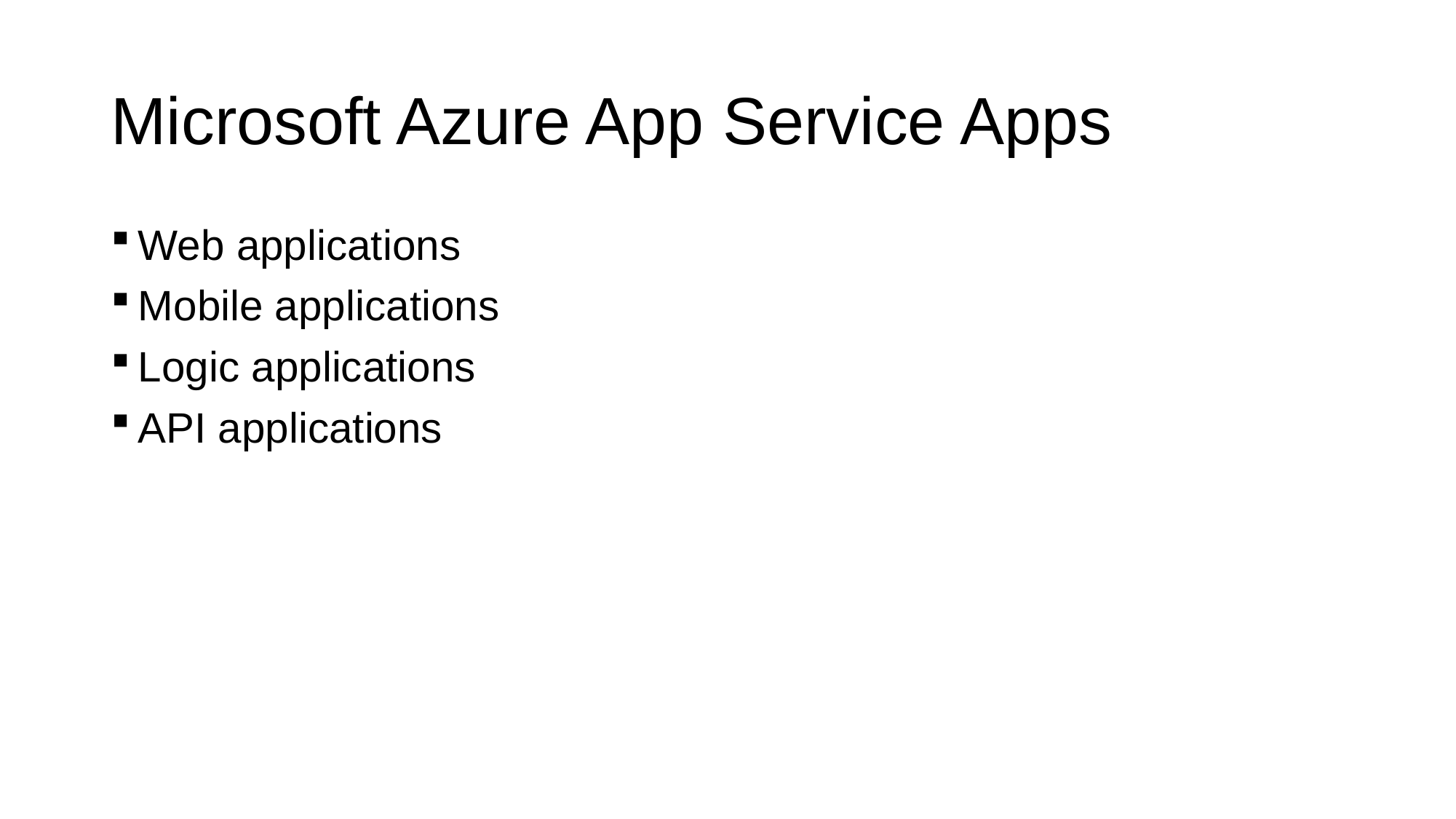

# Microsoft Azure App Service Apps
Web applications
Mobile applications
Logic applications
API applications